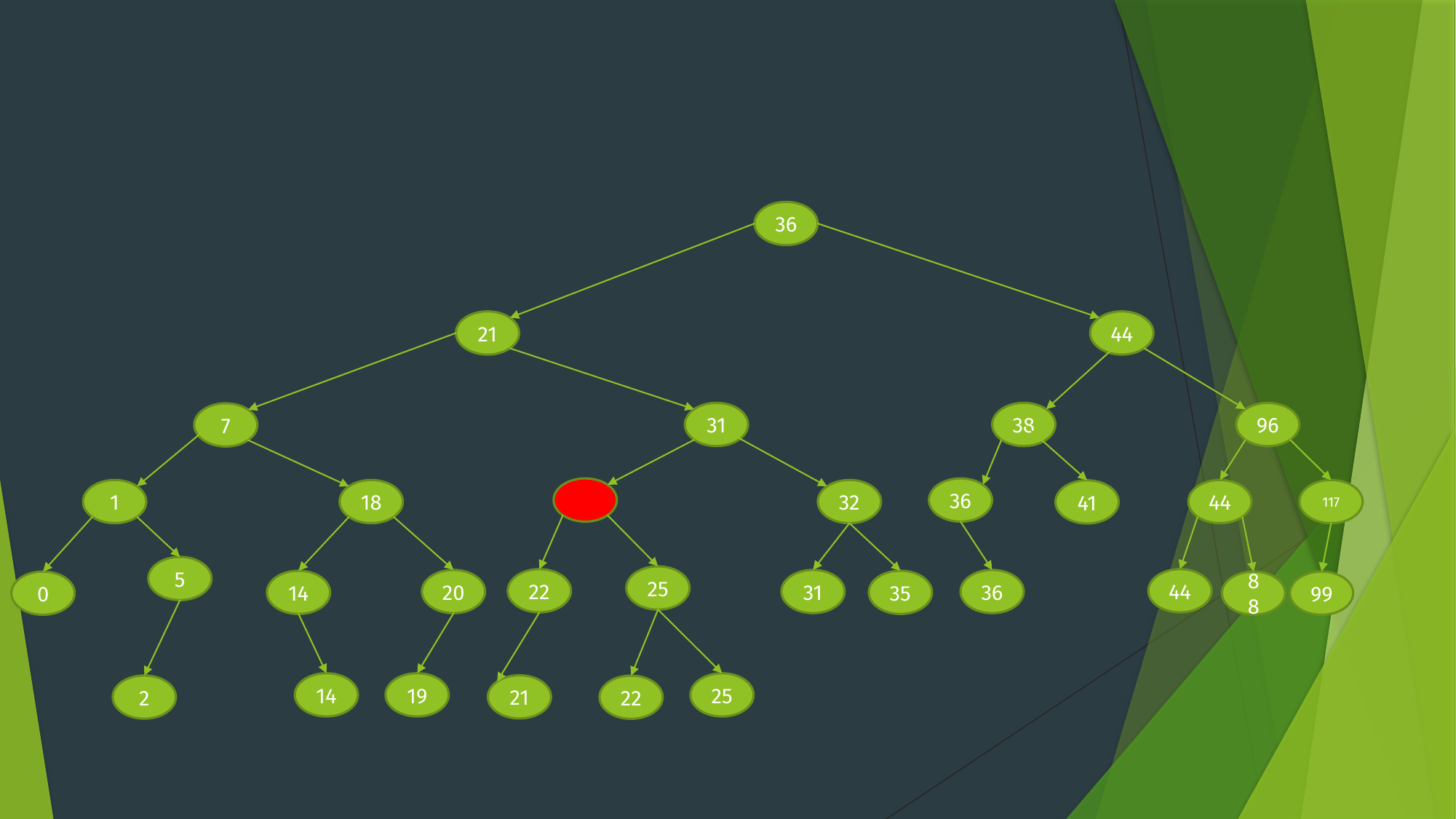

36
21
44
31
38
96
7

36
1
18
32
44
117
41
5
25
22
44
20
31
36
14
35
0
88
99
14
19
25
21
2
22